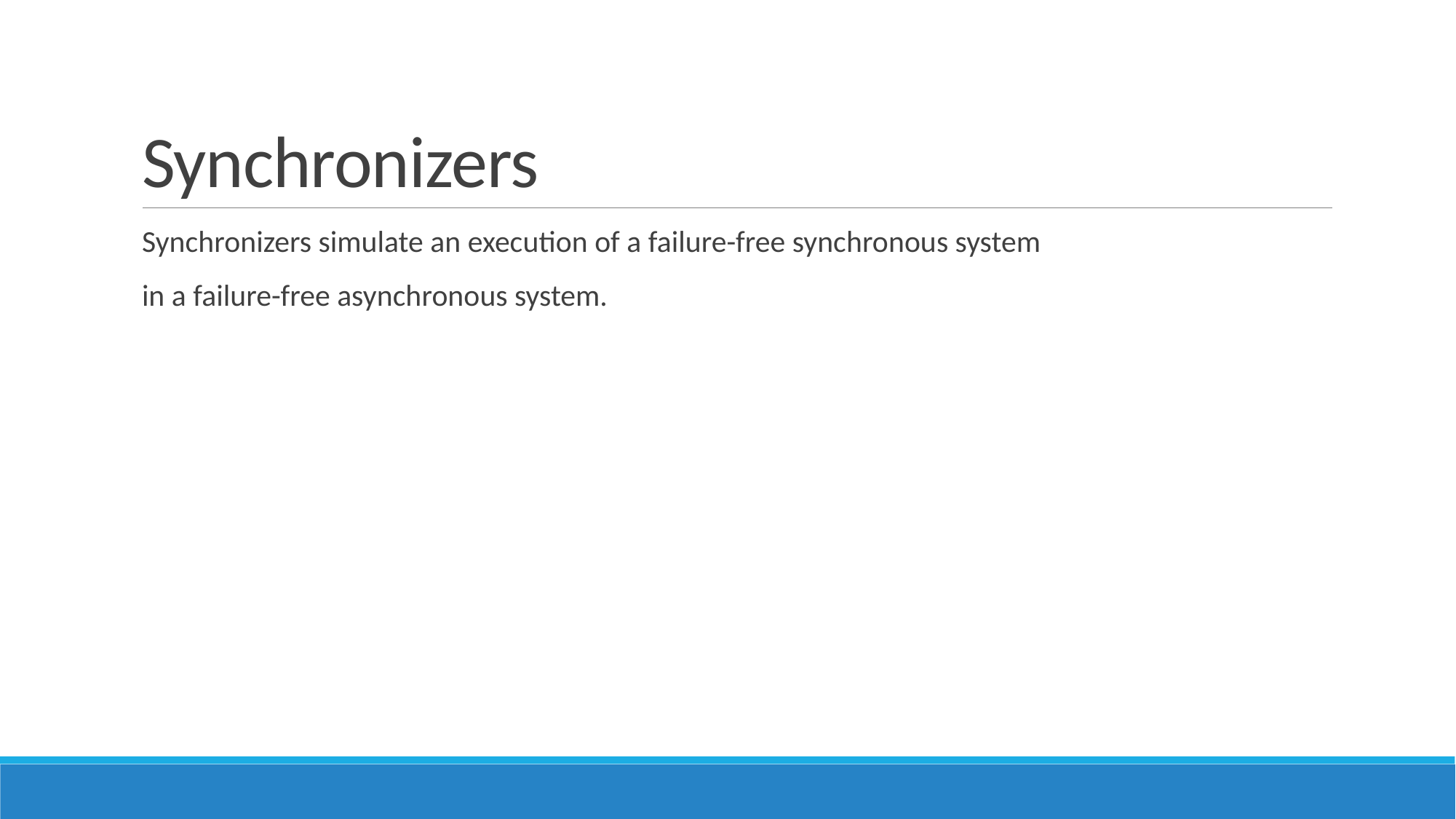

# Synchronizers
Synchronizers simulate an execution of a failure-free synchronous system
in a failure-free asynchronous system.